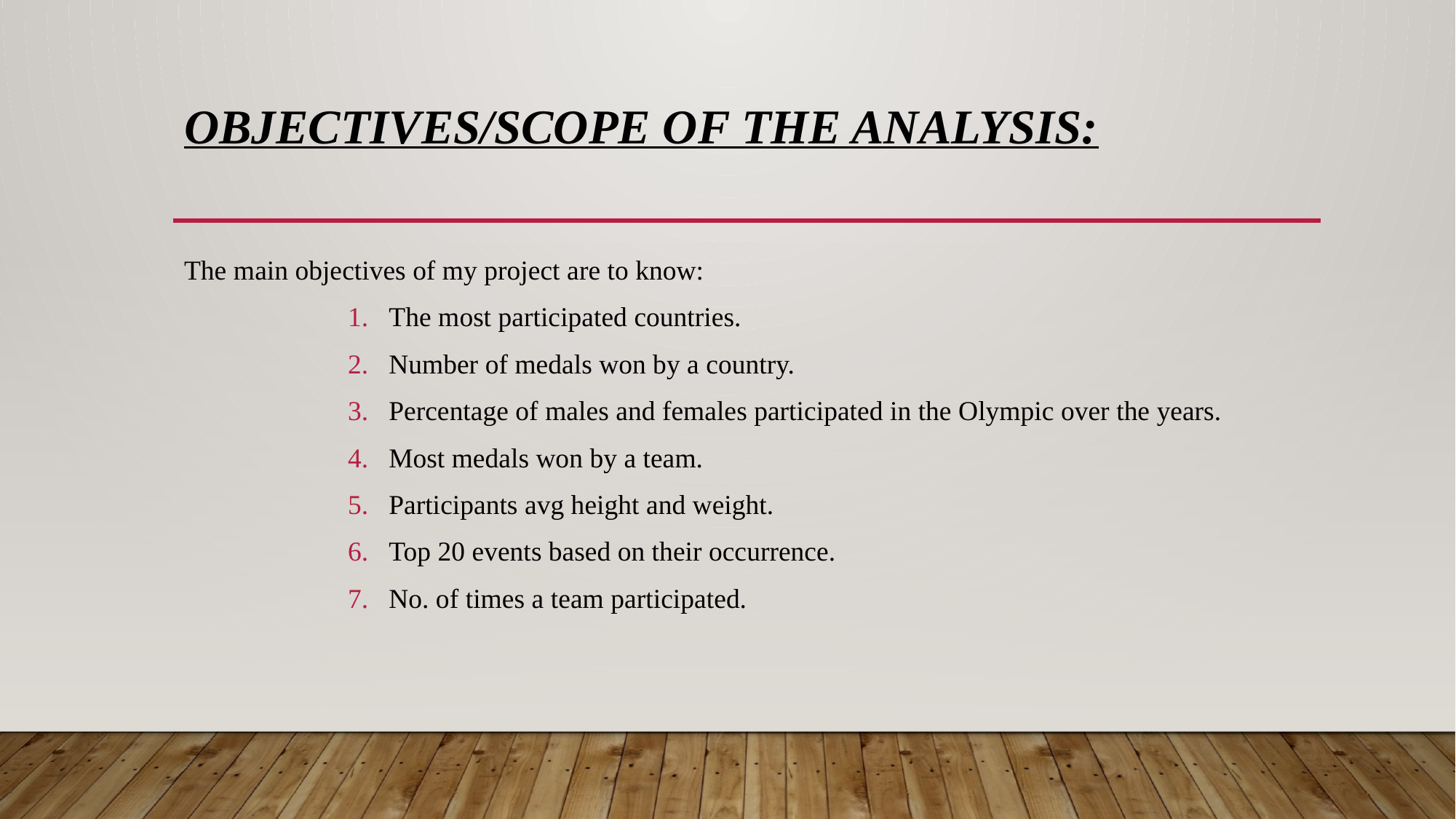

# Objectives/Scope of the Analysis:
The main objectives of my project are to know:
The most participated countries.
Number of medals won by a country.
Percentage of males and females participated in the Olympic over the years.
Most medals won by a team.
Participants avg height and weight.
Top 20 events based on their occurrence.
No. of times a team participated.